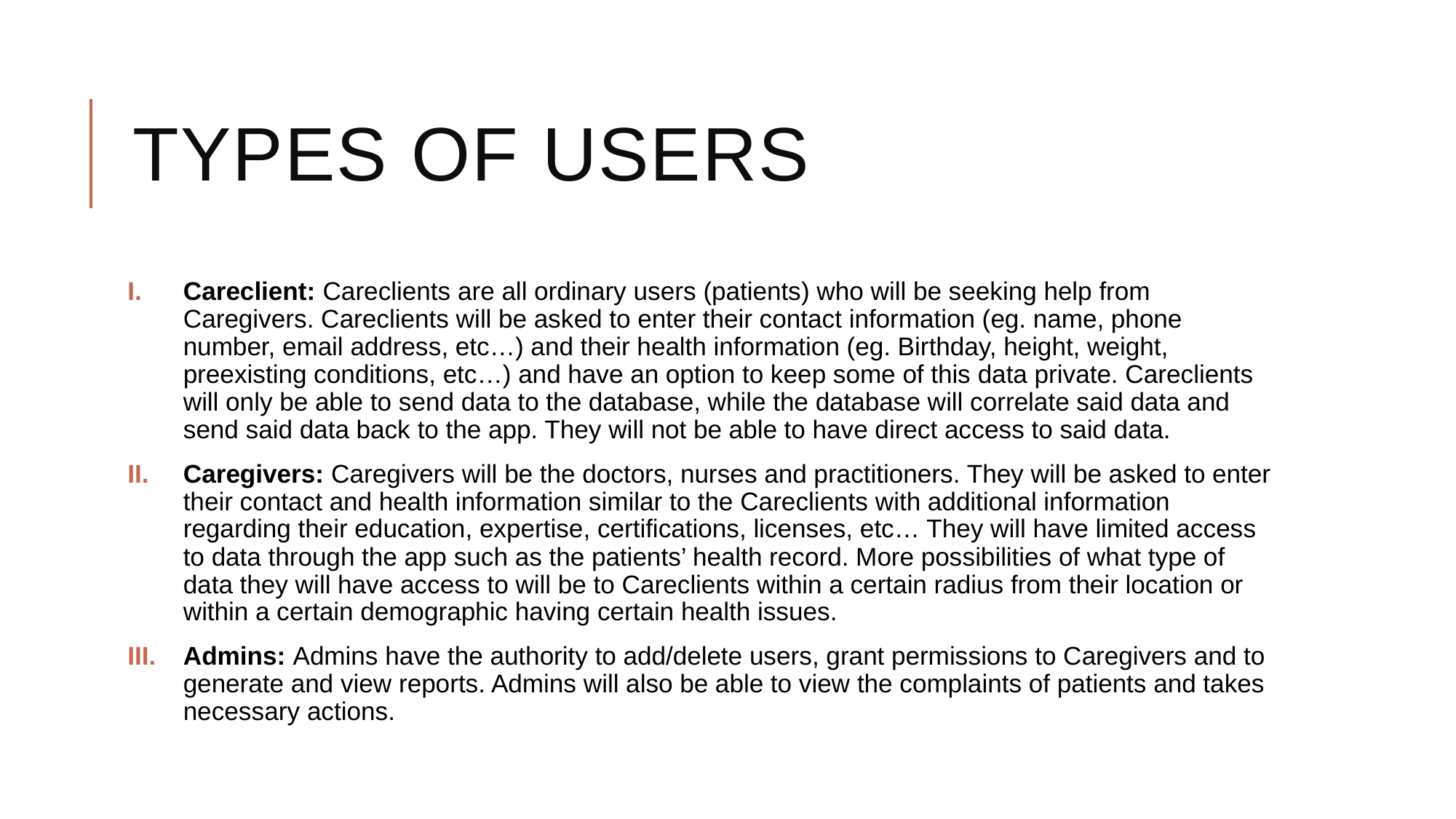

# Types of users
Careclient: Careclients are all ordinary users (patients) who will be seeking help from Caregivers. Careclients will be asked to enter their contact information (eg. name, phone number, email address, etc…) and their health information (eg. Birthday, height, weight, preexisting conditions, etc…) and have an option to keep some of this data private. Careclients will only be able to send data to the database, while the database will correlate said data and send said data back to the app. They will not be able to have direct access to said data.
Caregivers: Caregivers will be the doctors, nurses and practitioners. They will be asked to enter their contact and health information similar to the Careclients with additional information regarding their education, expertise, certifications, licenses, etc… They will have limited access to data through the app such as the patients’ health record. More possibilities of what type of data they will have access to will be to Careclients within a certain radius from their location or within a certain demographic having certain health issues.
Admins: Admins have the authority to add/delete users, grant permissions to Caregivers and to generate and view reports. Admins will also be able to view the complaints of patients and takes necessary actions.